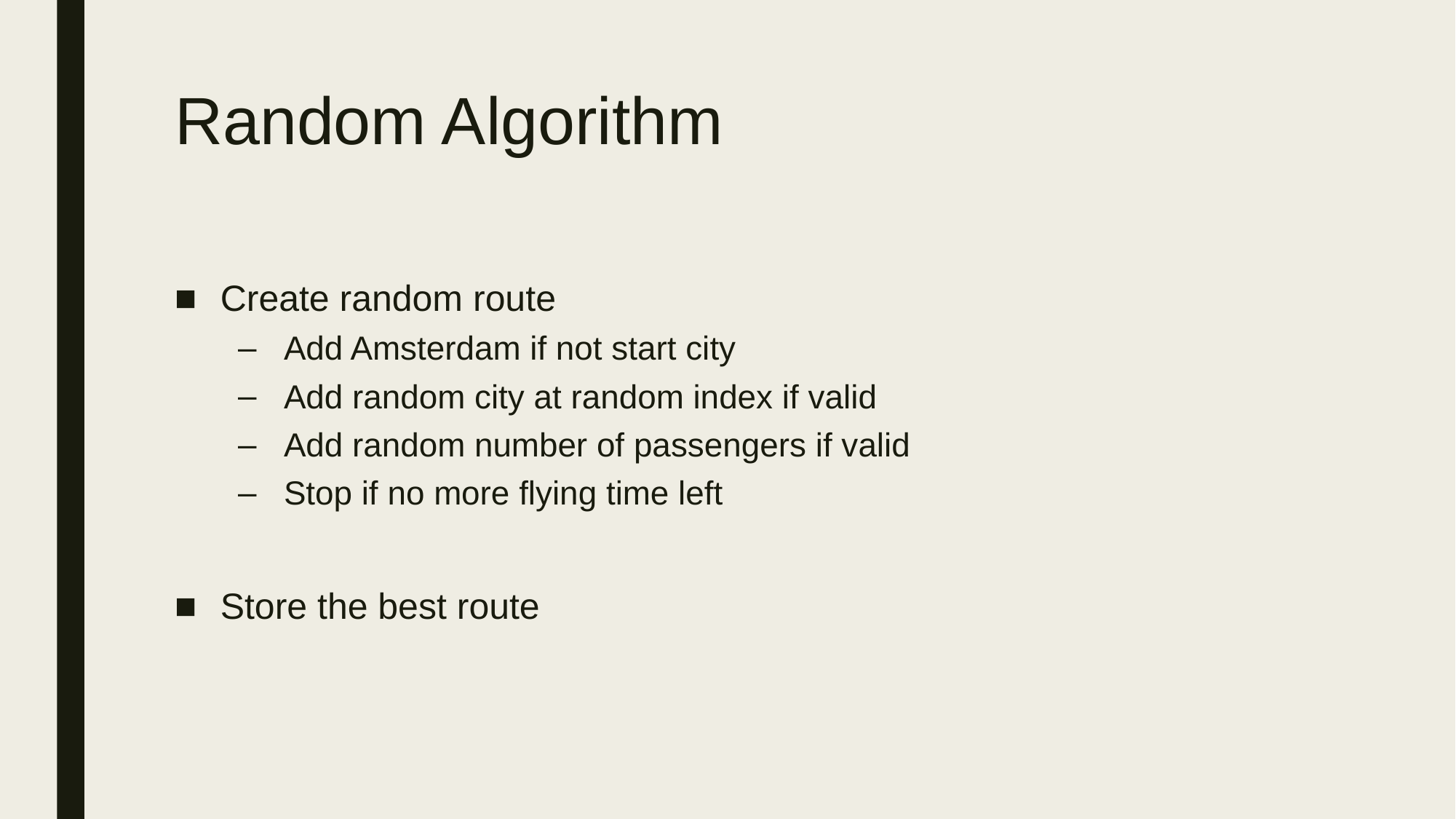

# Random Algorithm
Create random route
Add Amsterdam if not start city
Add random city at random index if valid
Add random number of passengers if valid
Stop if no more flying time left

Store the best route